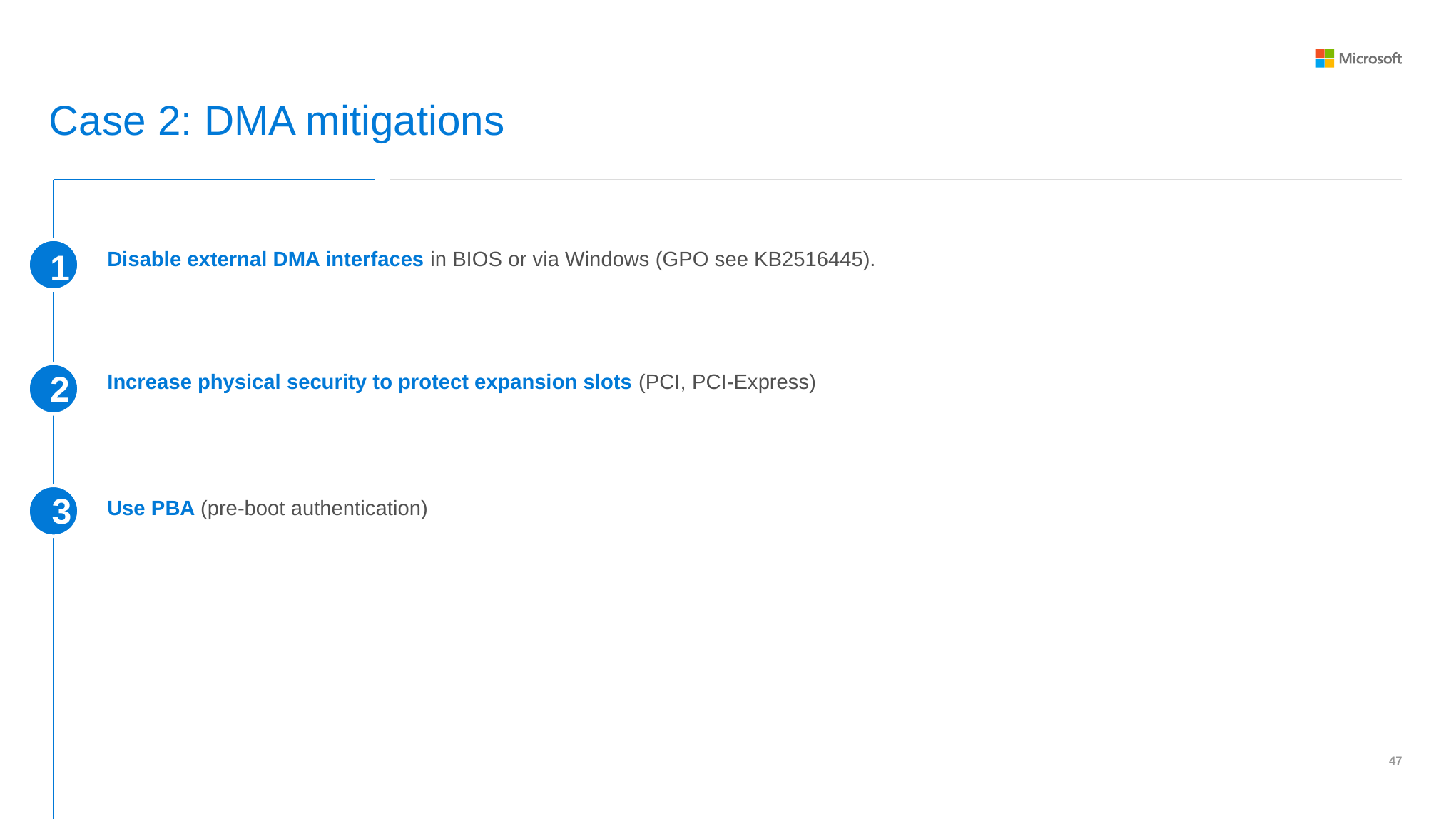

Case 2: DMA mitigations
1

Disable external DMA interfaces in BIOS or via Windows (GPO see KB2516445).
2

Increase physical security to protect expansion slots (PCI, PCI-Express)
3

Use PBA (pre-boot authentication)
47